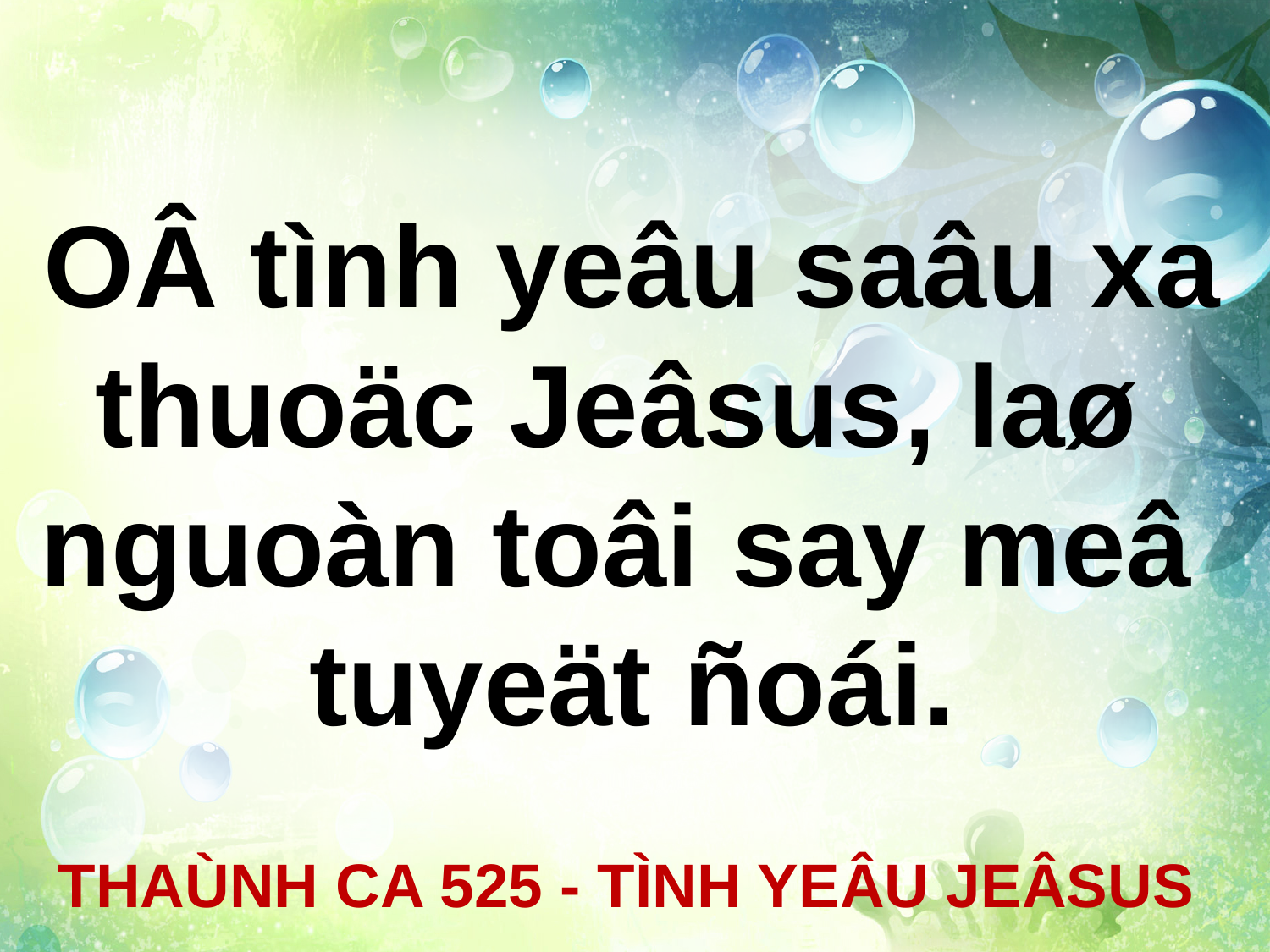

OÂ tình yeâu saâu xa thuoäc Jeâsus, laø
nguoàn toâi say meâ
tuyeät ñoái.
THAÙNH CA 525 - TÌNH YEÂU JEÂSUS